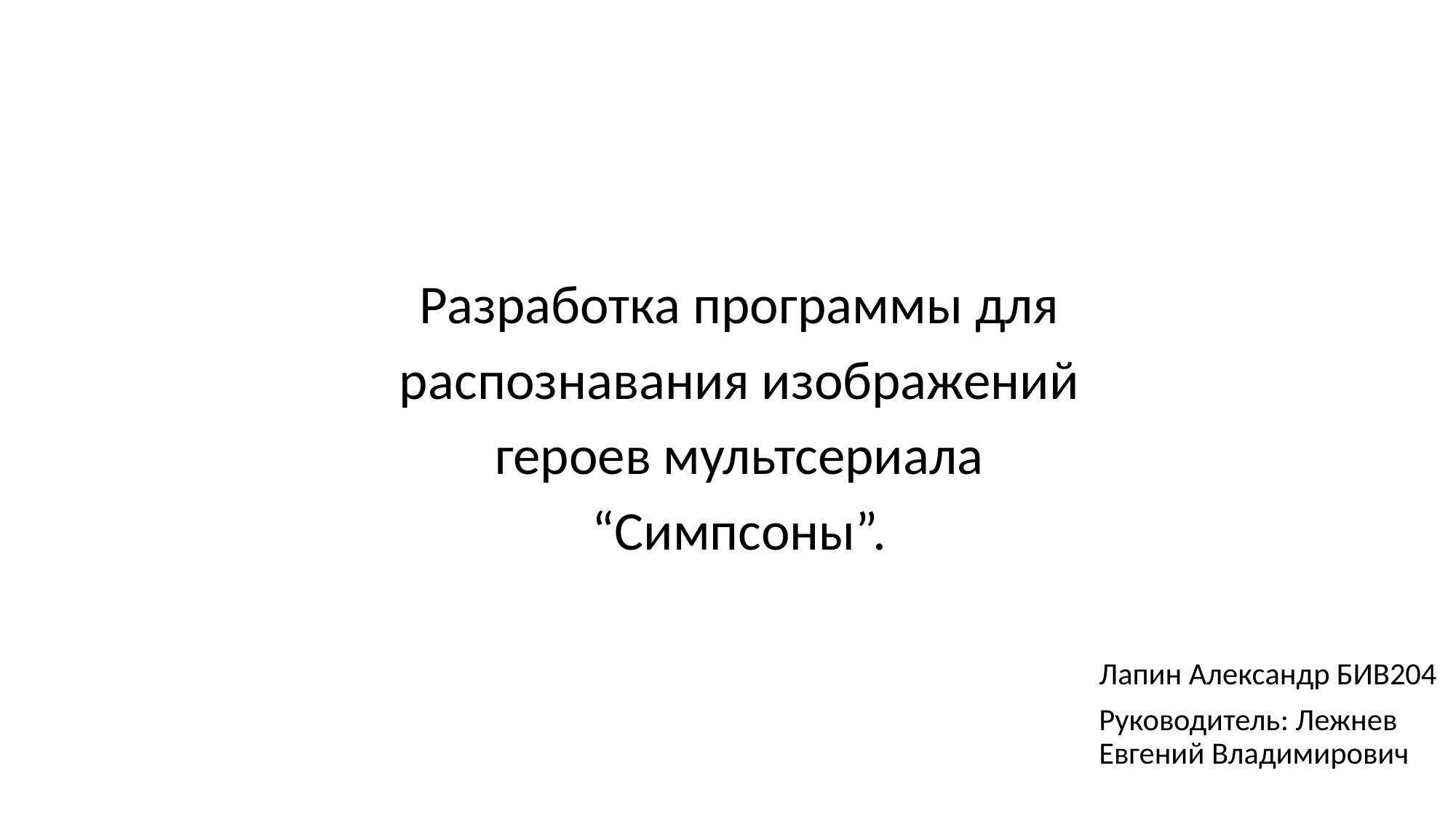

# Разработка программы для распознавания изображений героев мультсериала “Симпсоны”.
Лапин Александр БИВ204
Руководитель: Лежнев Евгений Владимирович